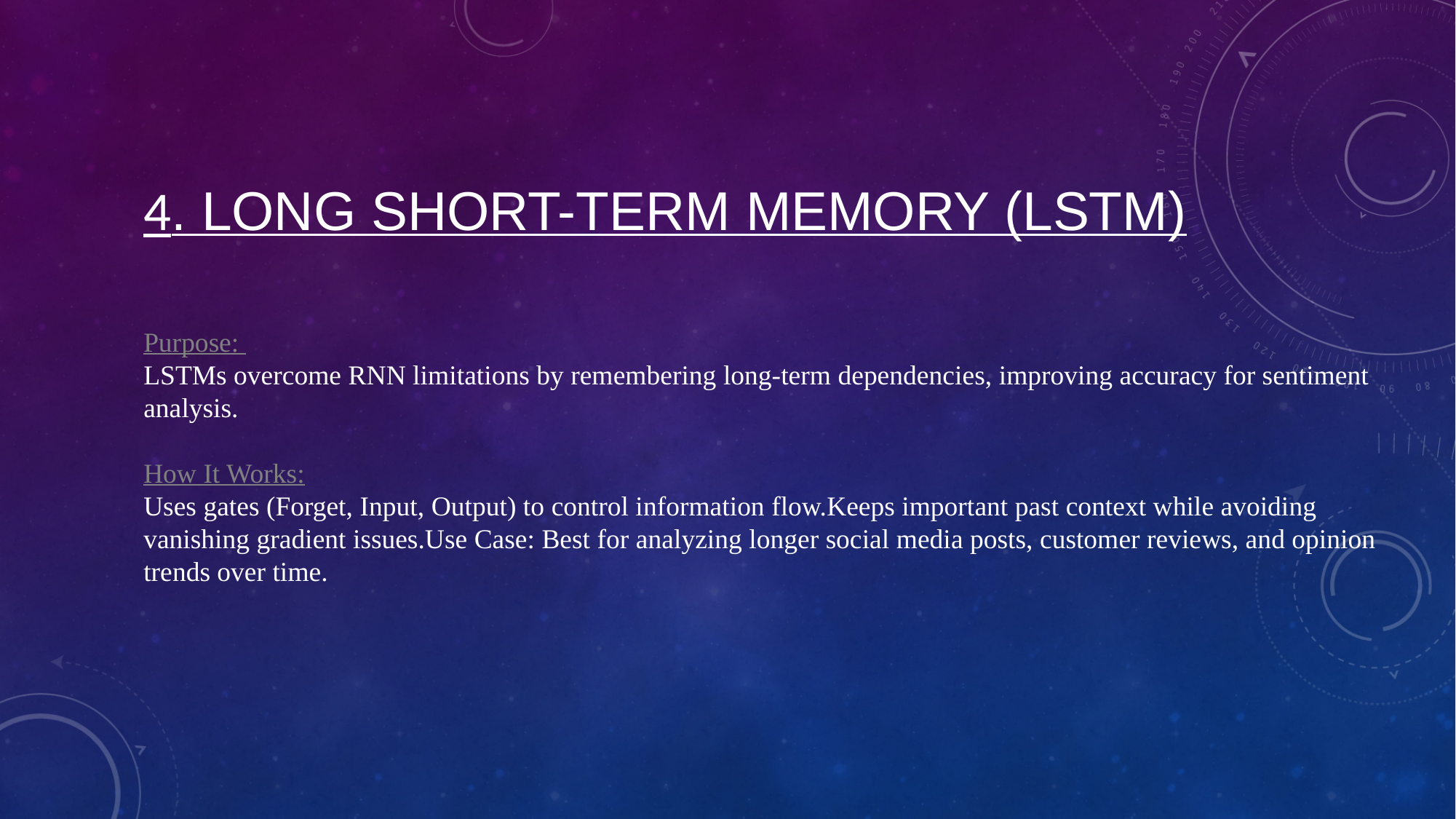

# 4. Long Short-Term Memory (LSTM)
Purpose:
LSTMs overcome RNN limitations by remembering long-term dependencies, improving accuracy for sentiment analysis.

How It Works:
Uses gates (Forget, Input, Output) to control information flow.Keeps important past context while avoiding vanishing gradient issues.Use Case: Best for analyzing longer social media posts, customer reviews, and opinion trends over time.